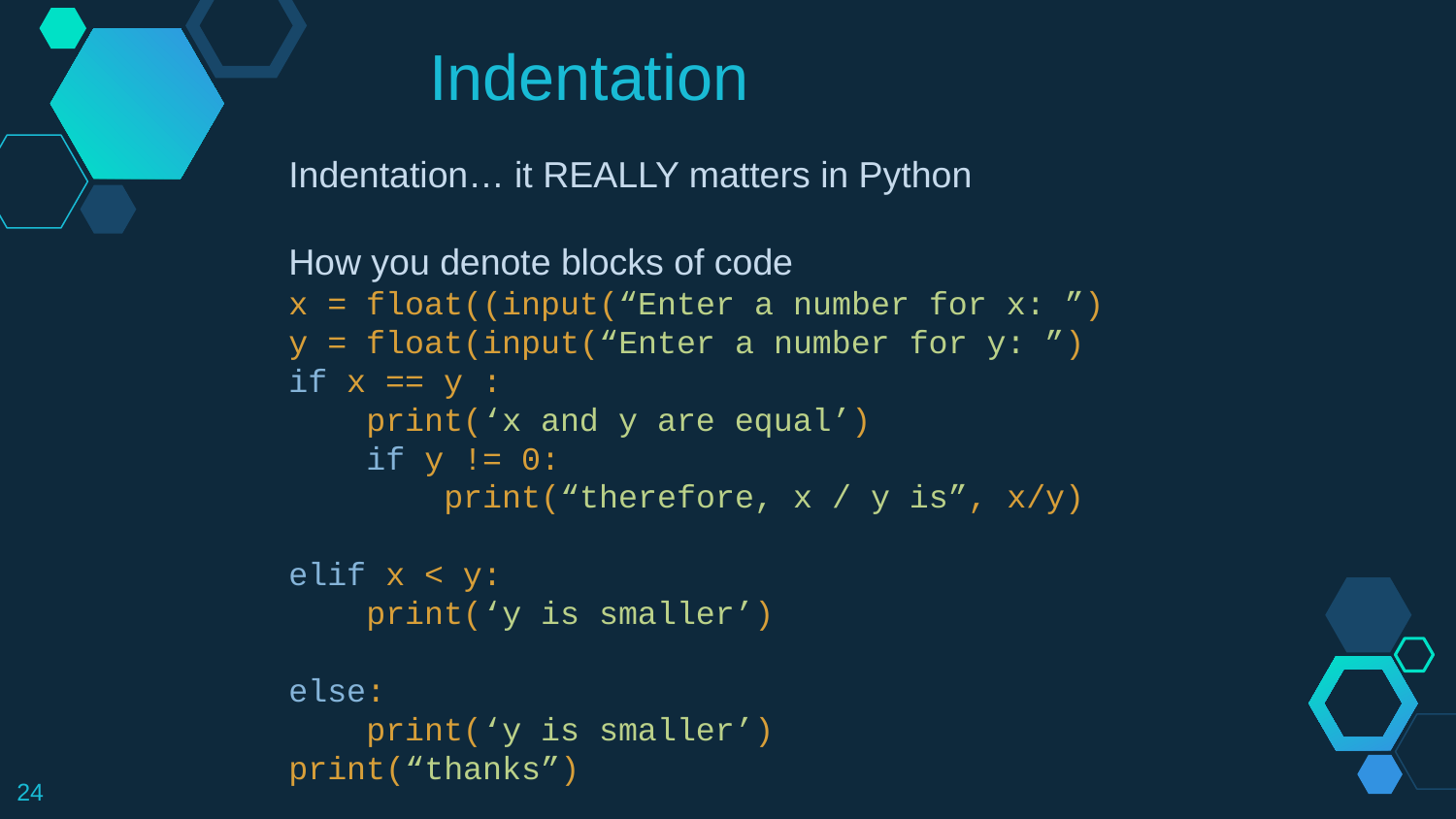

Indentation
Indentation… it REALLY matters in Python

How you denote blocks of code
x = float((input(“Enter a number for x: ”)
y = float(input(“Enter a number for y: ”)
if x == y :
    print(‘x and y are equal’)
    if y != 0:
        print(“therefore, x / y is”, x/y)

elif x < y:
    print(‘y is smaller’)

else:
    print(‘y is smaller’)
print(“thanks”)
24